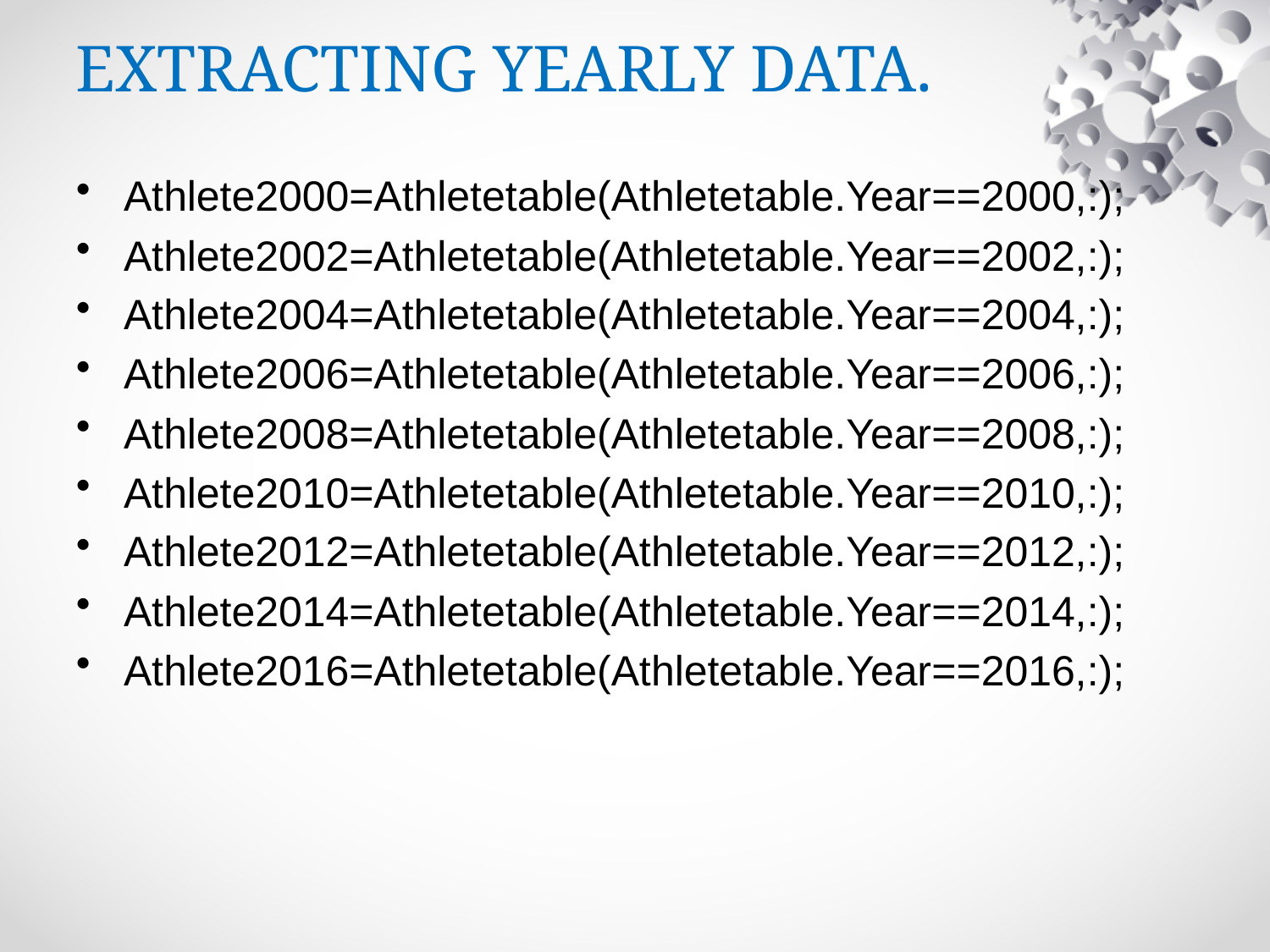

# EXTRACTING YEARLY DATA.
Athlete2000=Athletetable(Athletetable.Year==2000,:);
Athlete2002=Athletetable(Athletetable.Year==2002,:);
Athlete2004=Athletetable(Athletetable.Year==2004,:);
Athlete2006=Athletetable(Athletetable.Year==2006,:);
Athlete2008=Athletetable(Athletetable.Year==2008,:);
Athlete2010=Athletetable(Athletetable.Year==2010,:);
Athlete2012=Athletetable(Athletetable.Year==2012,:);
Athlete2014=Athletetable(Athletetable.Year==2014,:);
Athlete2016=Athletetable(Athletetable.Year==2016,:);